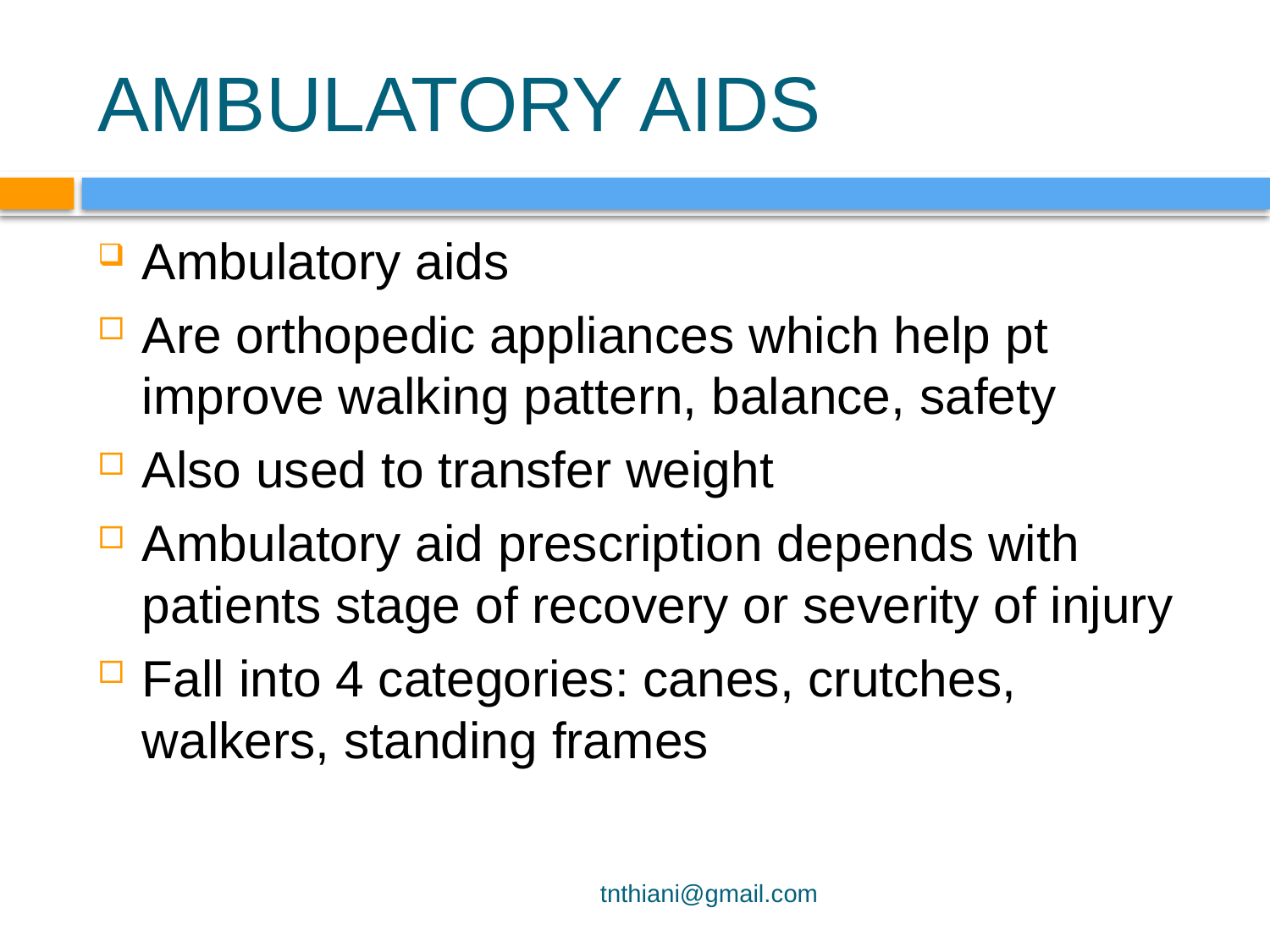

# AMBULATORY AIDS
Ambulatory aids
Are orthopedic appliances which help pt improve walking pattern, balance, safety
Also used to transfer weight
Ambulatory aid prescription depends with patients stage of recovery or severity of injury
Fall into 4 categories: canes, crutches, walkers, standing frames

tnthiani@gmail.com